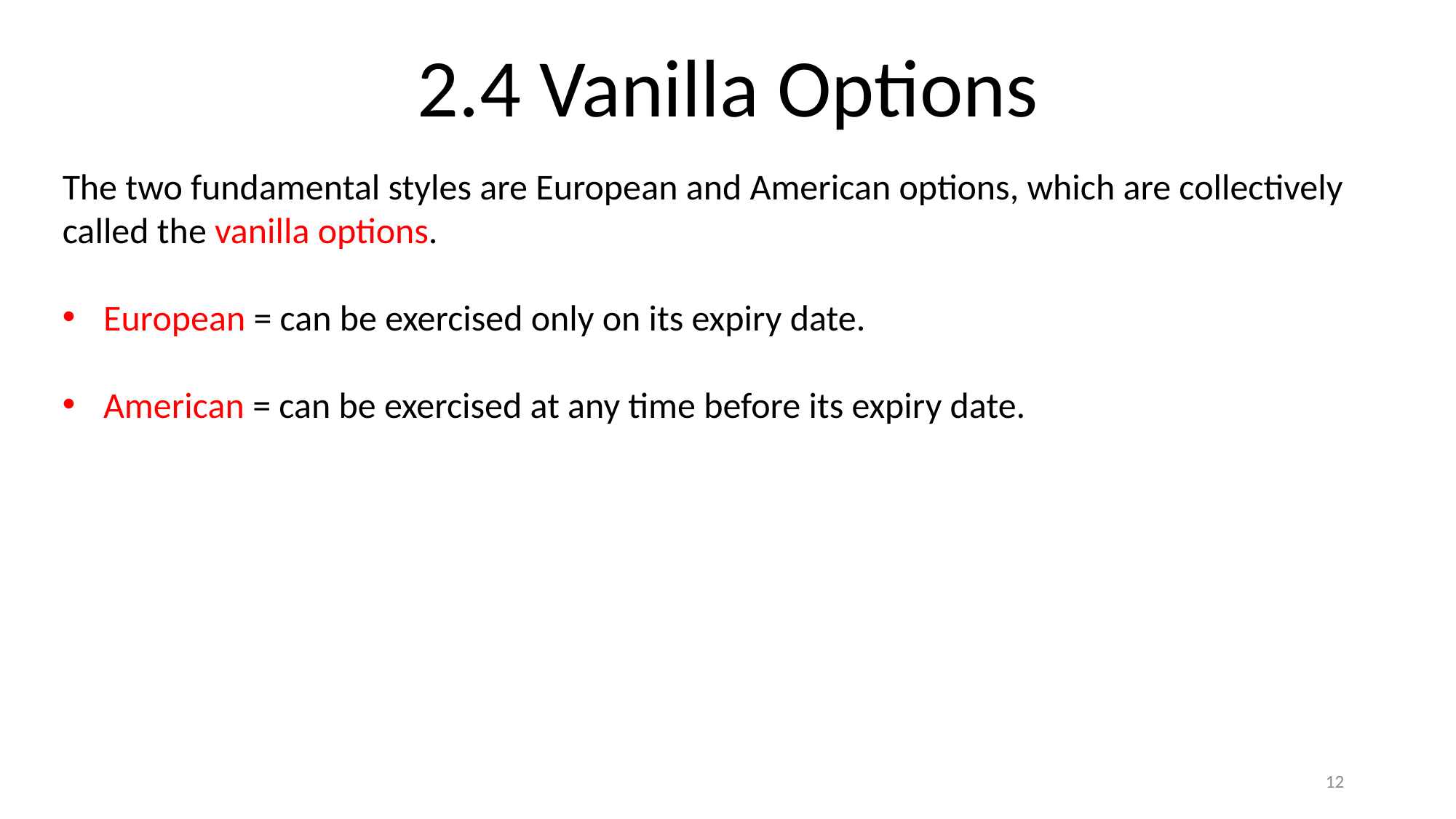

# 2.4 Vanilla Options
The two fundamental styles are European and American options, which are collectively called the vanilla options.

European = can be exercised only on its expiry date.

American = can be exercised at any time before its expiry date.
12